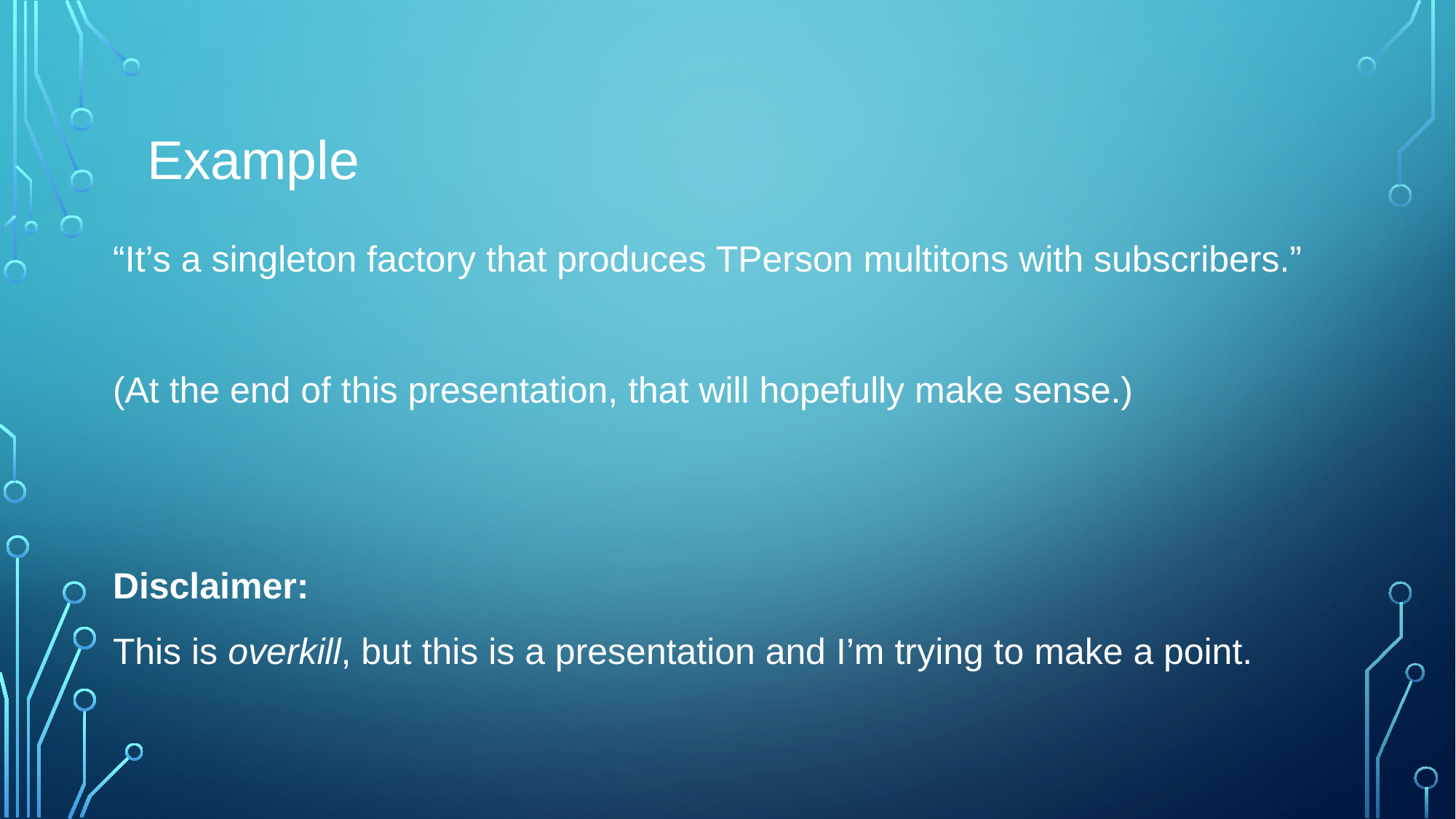

# Example
“It’s a singleton factory that produces TPerson multitons with subscribers.”

(At the end of this presentation, that will hopefully make sense.)

Disclaimer:
This is overkill, but this is a presentation and I’m trying to make a point.